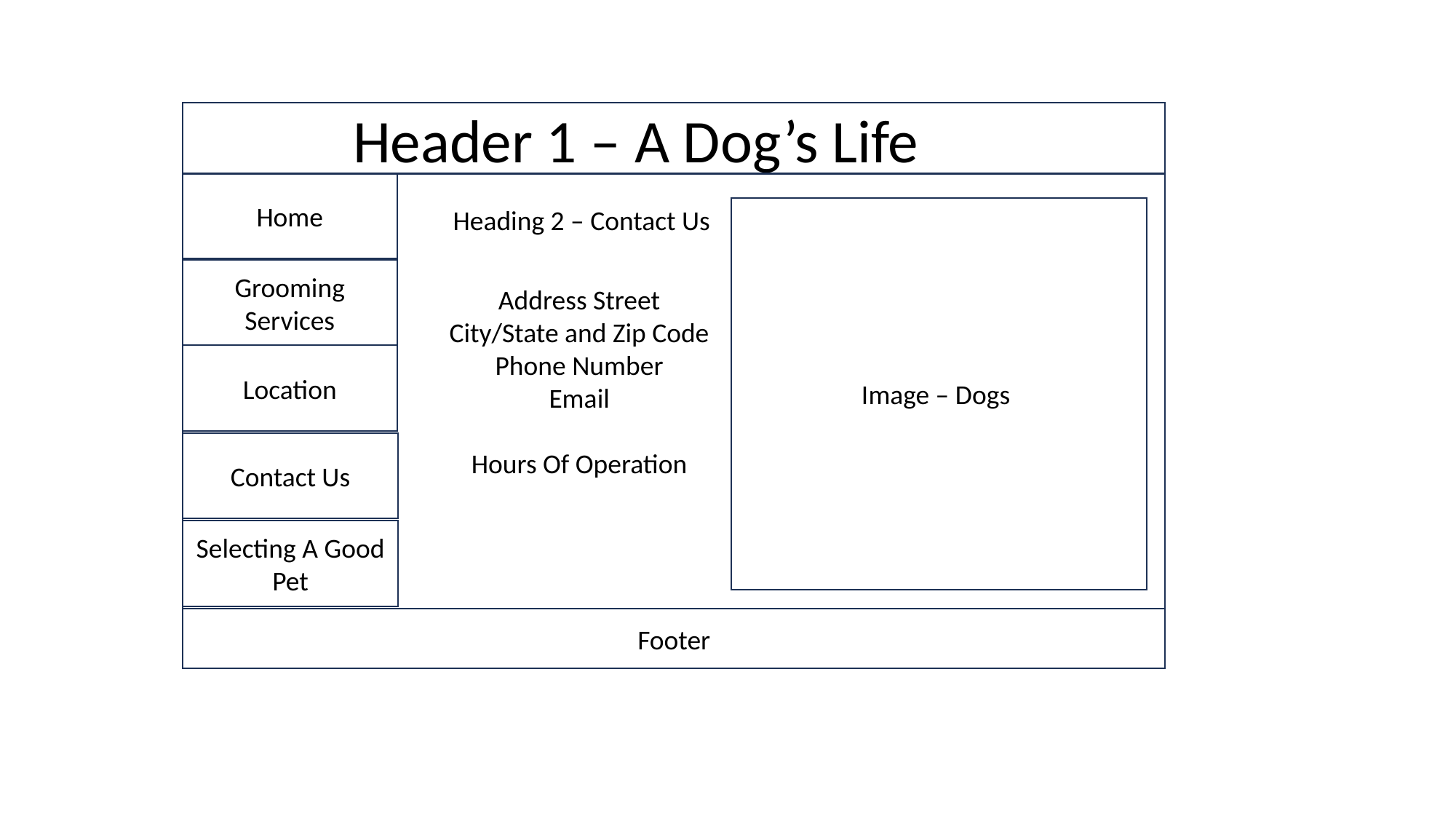

Header 1 – A Dog’s Life – A Dog’s Life
Home

Heading 2 – Contact Us
Image – Dogs
Grooming Services
Address Street
City/State and Zip Code
Phone Number
Email

Hours Of Operation
Location
Contact Us
Selecting A Good Pet
Footer